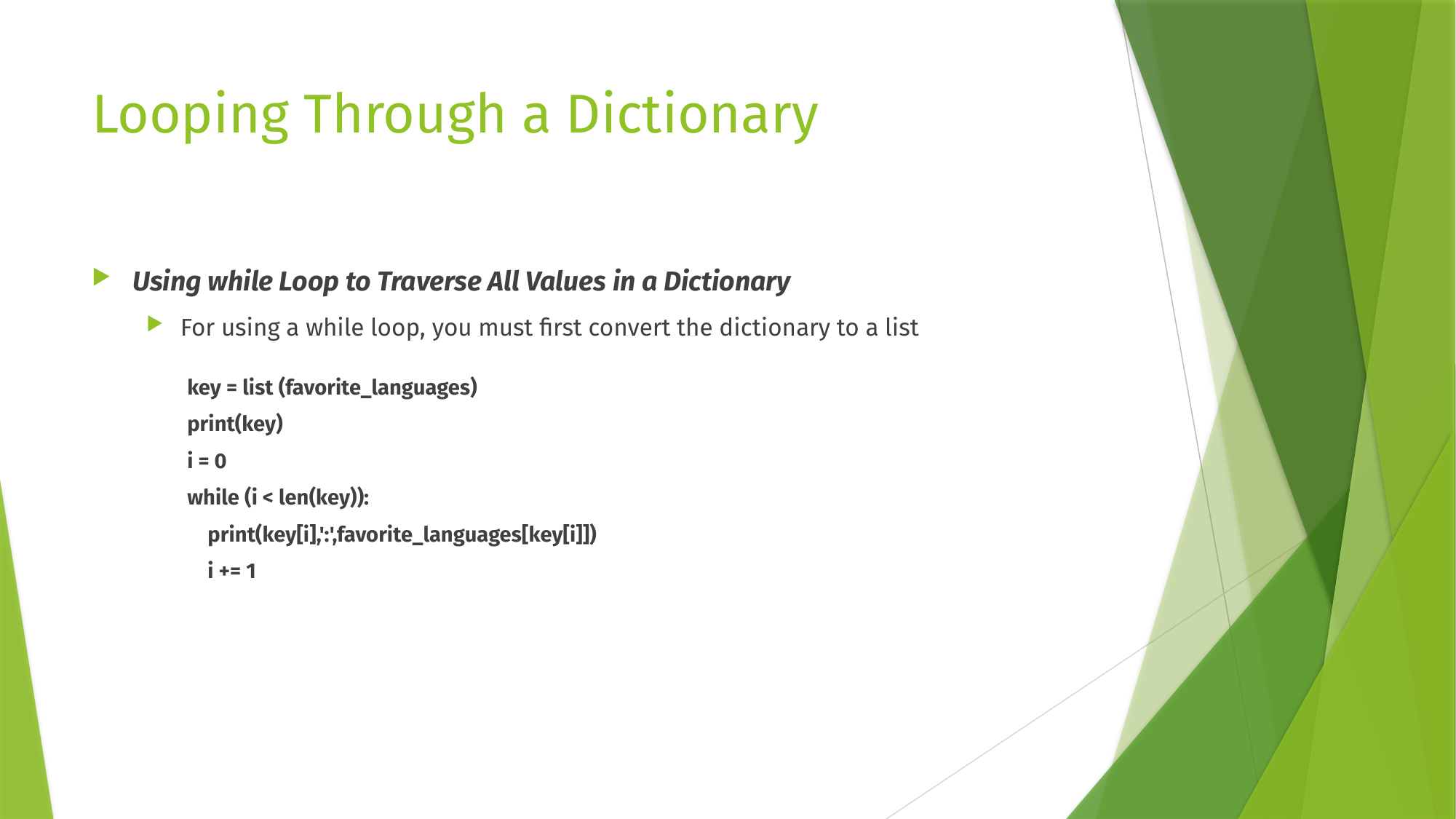

# Looping Through a Dictionary
Using while Loop to Traverse All Values in a Dictionary
For using a while loop, you must first convert the dictionary to a list
key = list (favorite_languages)
print(key)
i = 0
while (i < len(key)):
    print(key[i],':',favorite_languages[key[i]])
    i += 1